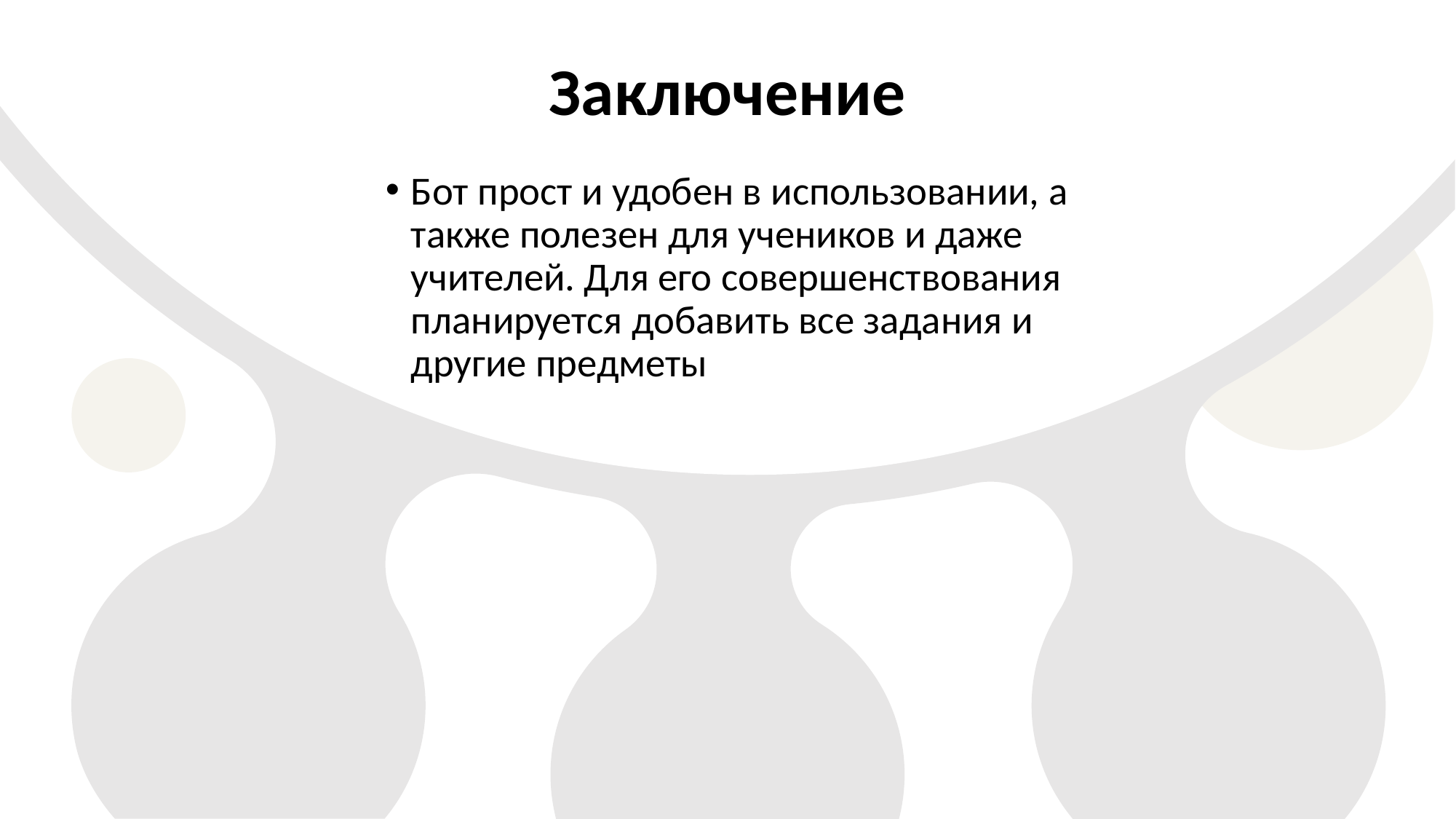

# Заключение
Бот прост и удобен в использовании, а также полезен для учеников и даже учителей. Для его совершенствования планируется добавить все задания и другие предметы